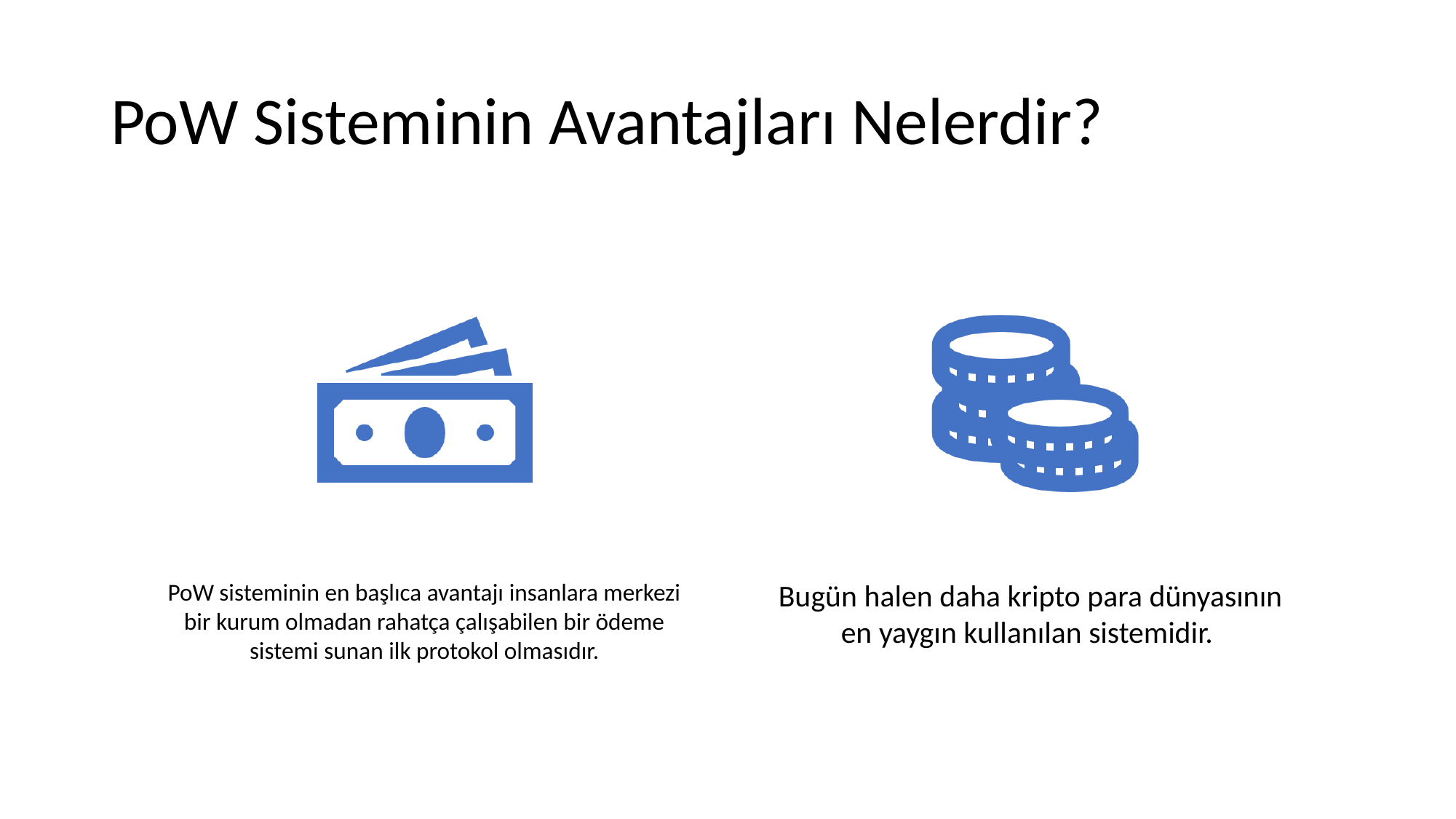

# PoW Sisteminin Avantajları Nelerdir?
PoW sisteminin en başlıca avantajı insanlara merkezi bir kurum olmadan rahatça çalışabilen bir ödeme sistemi sunan ilk protokol olmasıdır.
Bugün halen daha kripto para dünyasının en yaygın kullanılan sistemidir.